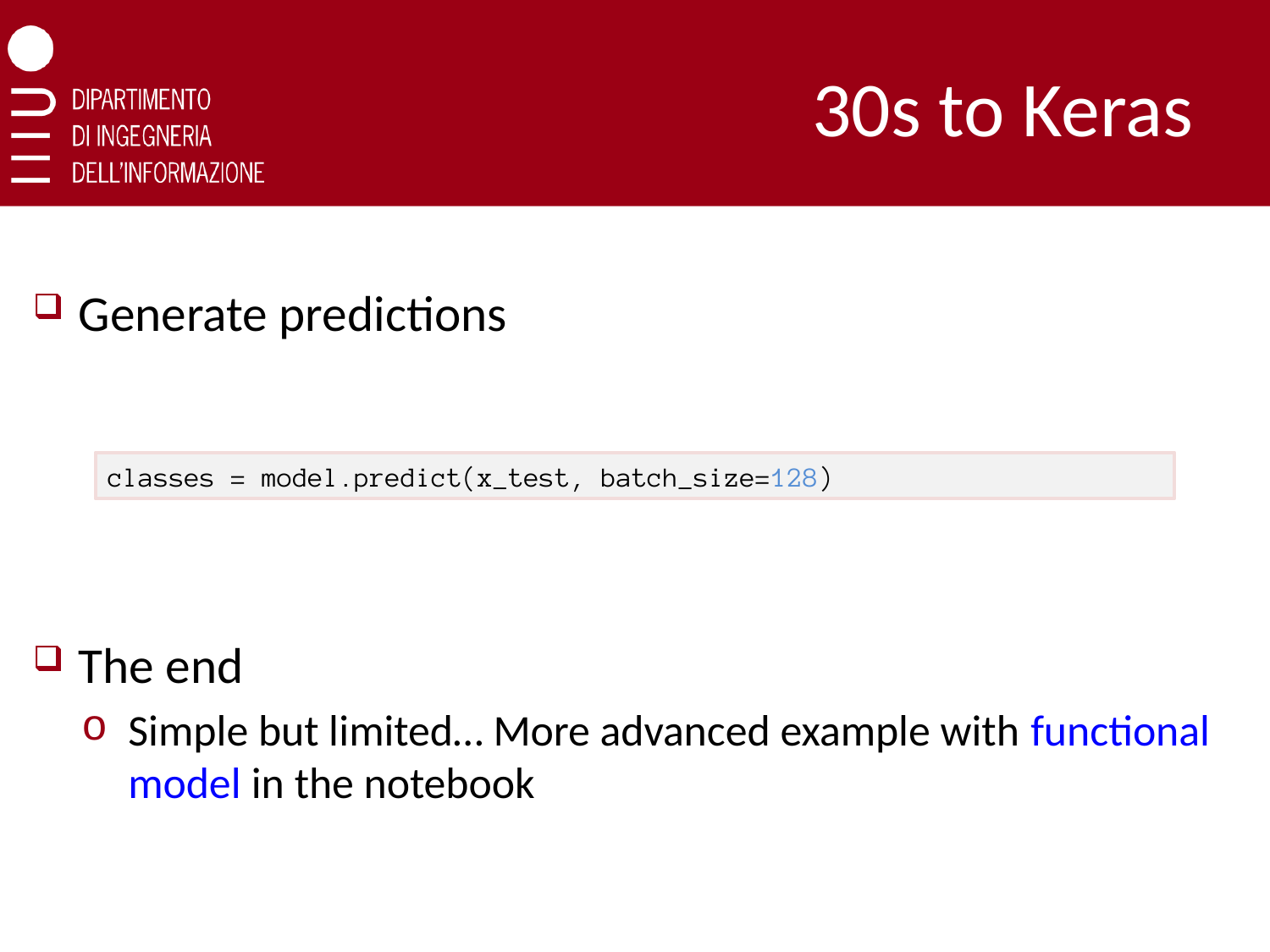

# 30s to Keras
Generate predictions

The end
Simple but limited… More advanced example with functional model in the notebook
classes = model.predict(x_test, batch_size=128)